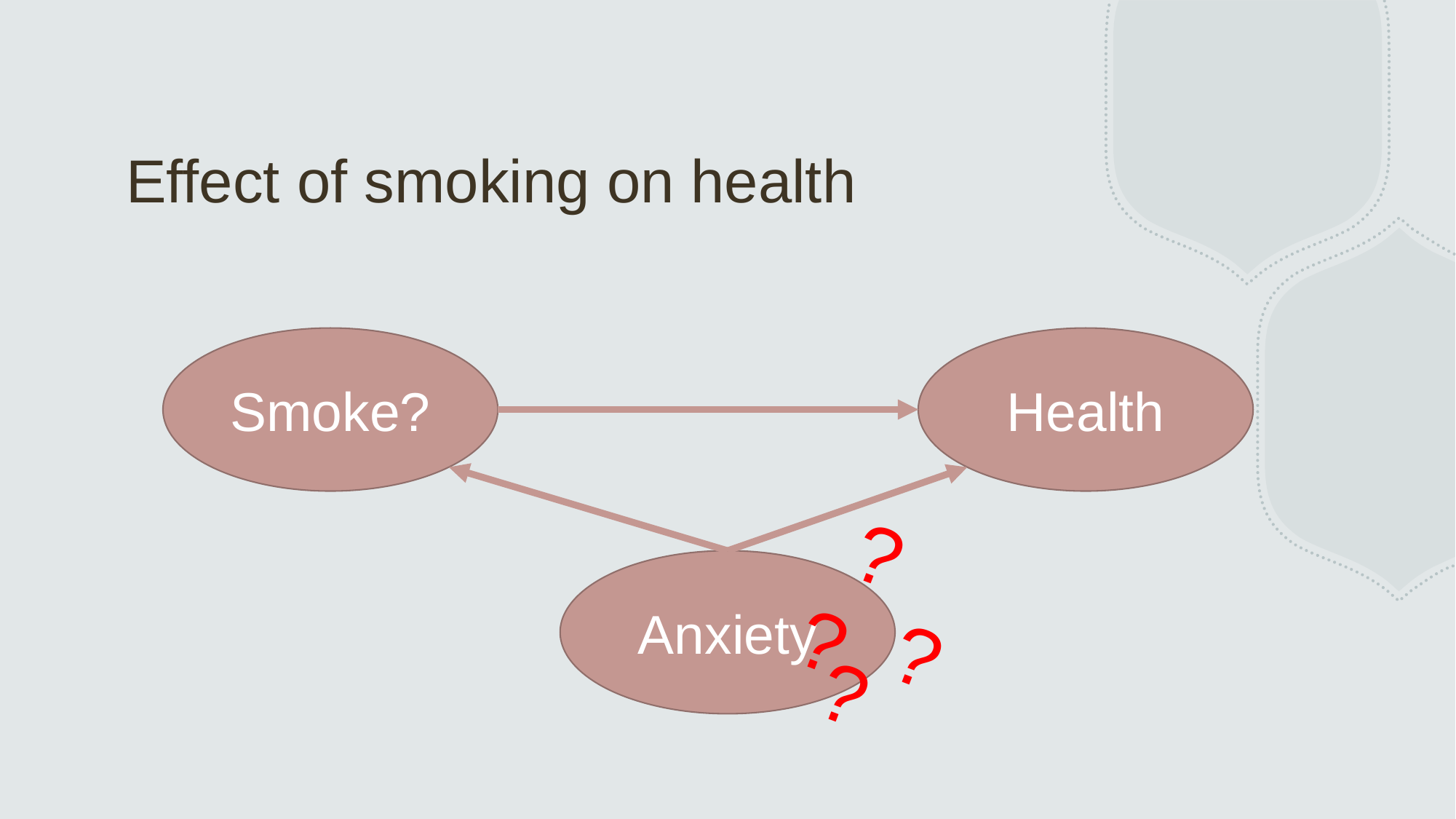

# Effect of smoking on health
Health
Smoke?
?
Anxiety
?
?
?